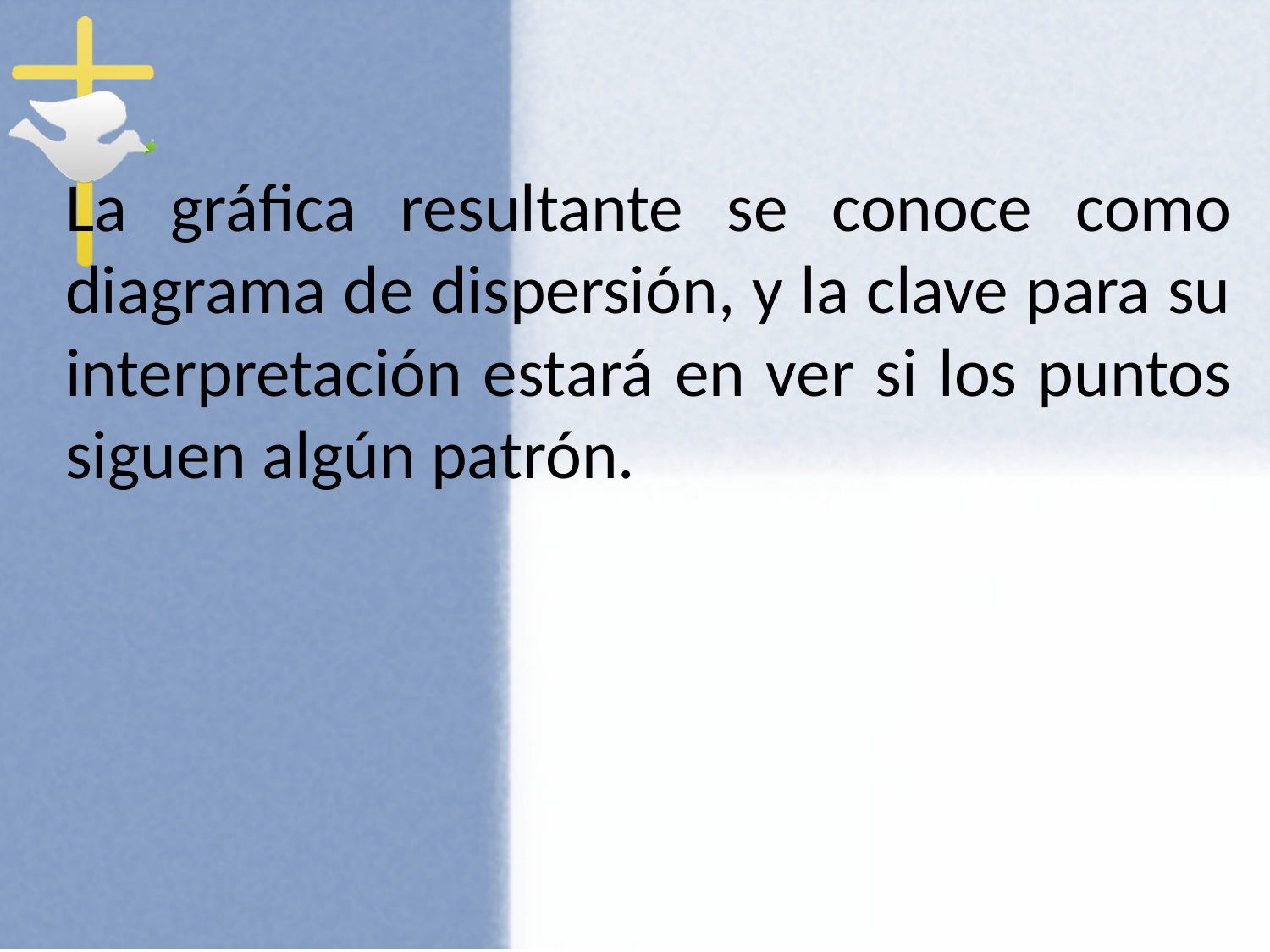

La gráﬁca resultante se conoce como diagrama de dispersión, y la clave para su interpretación estará en ver si los puntos siguen algún patrón.